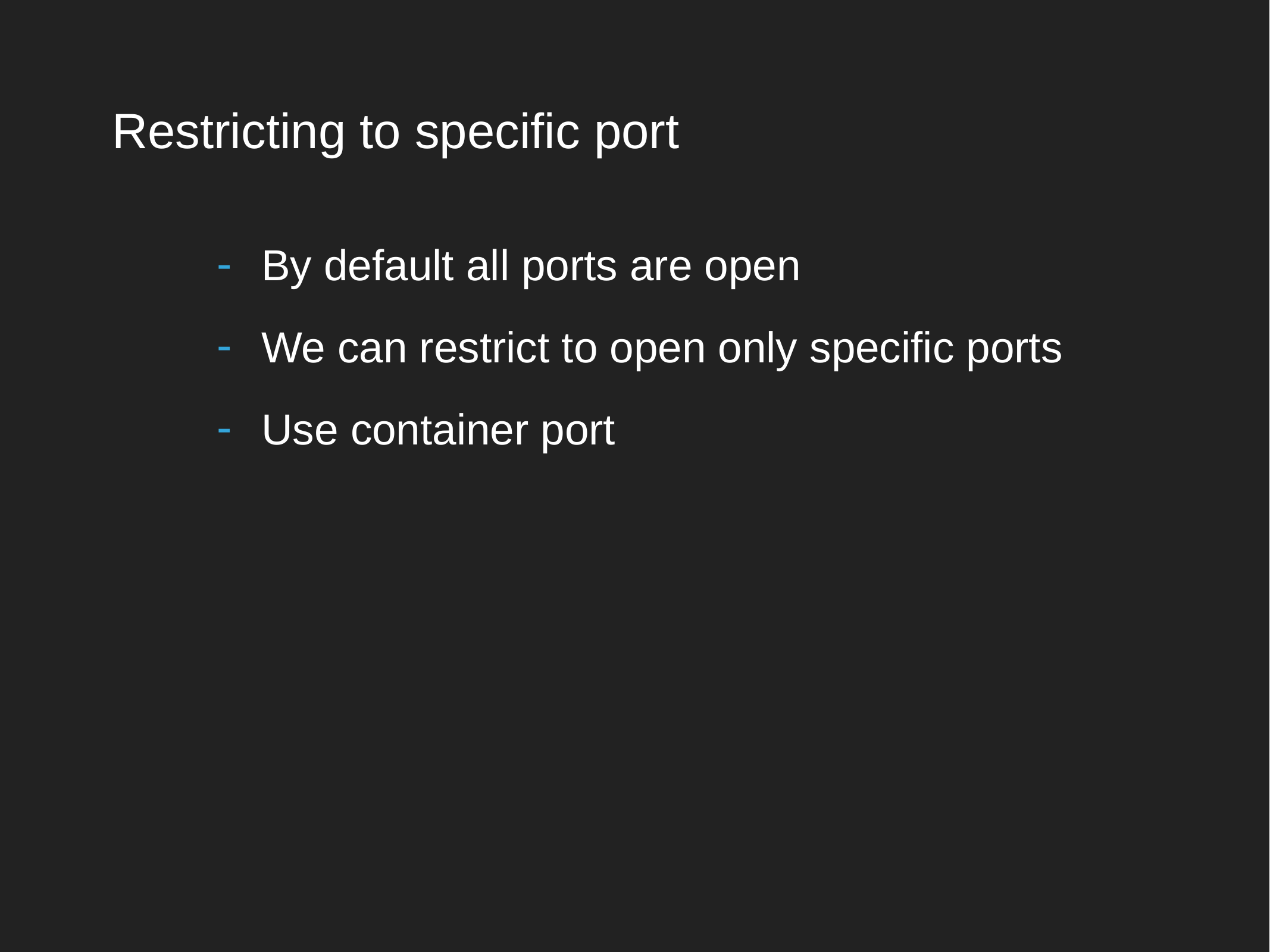

Restricting to specific port
By default all ports are open
We can restrict to open only specific ports
Use container port